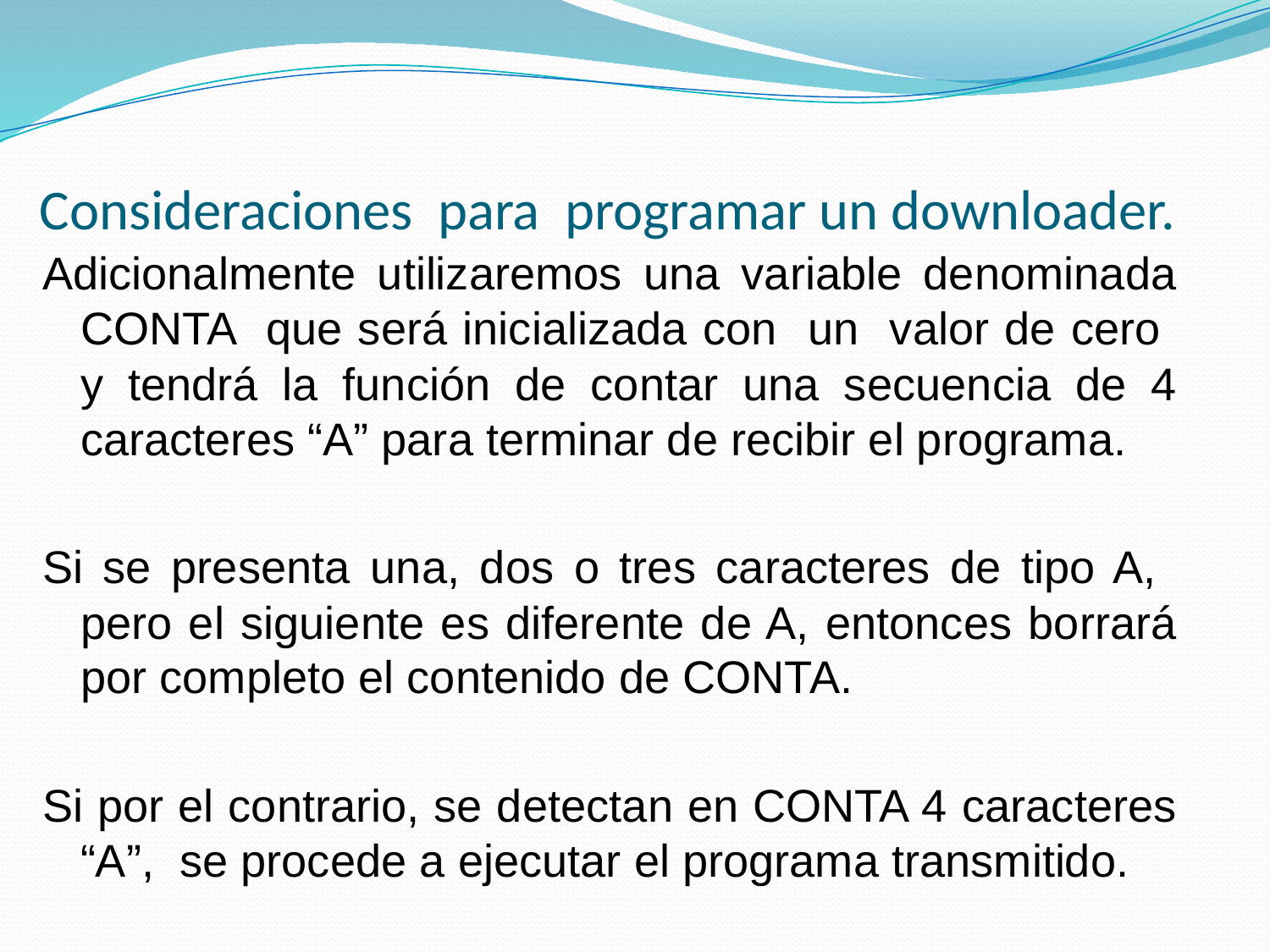

# Consideraciones  para  programar un downloader.
Adicionalmente utilizaremos una variable denominada CONTA  que será inicializada con  un  valor de cero  y tendrá la función de contar una secuencia de 4 caracteres “A” para terminar de recibir el programa.

Si se presenta una, dos o tres caracteres de tipo A,  pero el siguiente es diferente de A, entonces borrará por completo el contenido de CONTA.

Si por el contrario, se detectan en CONTA 4 caracteres “A”,  se procede a ejecutar el programa transmitido.